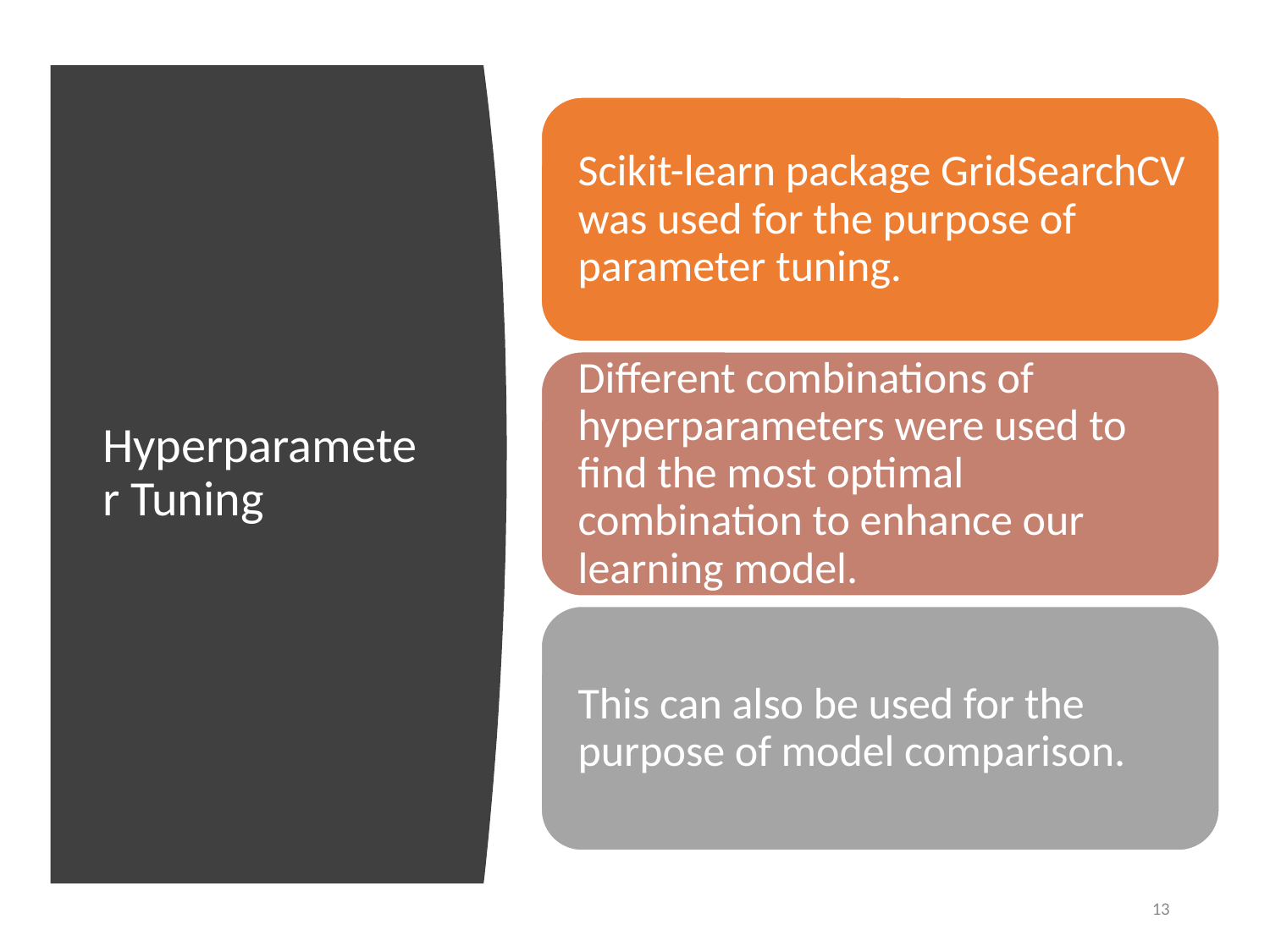

Scikit-learn package GridSearchCV was used for the purpose of parameter tuning.
Different combinations of hyperparameters were used to find the most optimal combination to enhance our learning model.
This can also be used for the purpose of model comparison.

# Hyperparameter Tuning

13